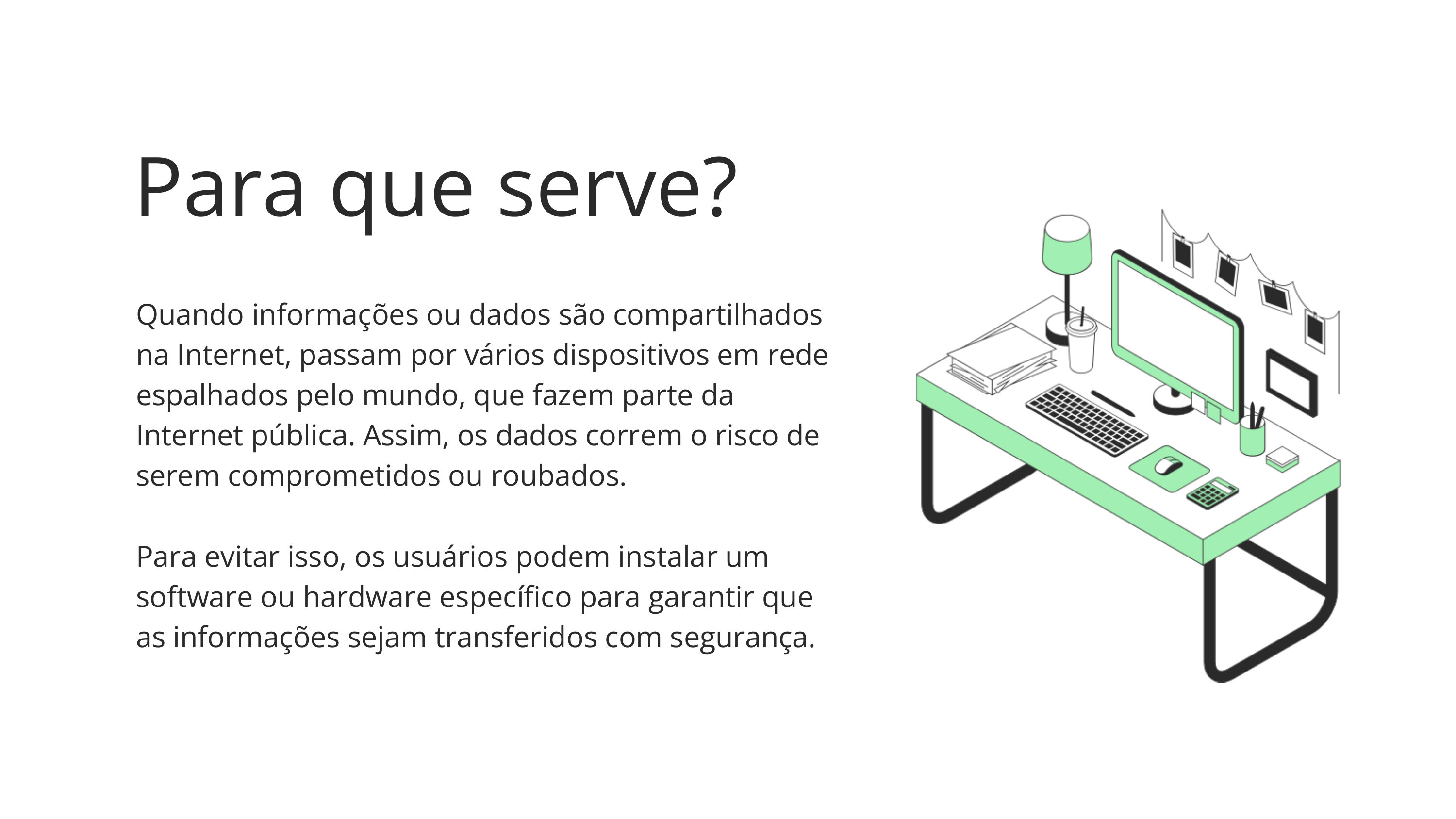

Para que serve?

Quando informações ou dados são compartilhados na Internet, passam por vários dispositivos em rede espalhados pelo mundo, que fazem parte da Internet pública. Assim, os dados correm o risco de serem comprometidos ou roubados.

Para evitar isso, os usuários podem instalar um software ou hardware específico para garantir que as informações sejam transferidos com segurança.